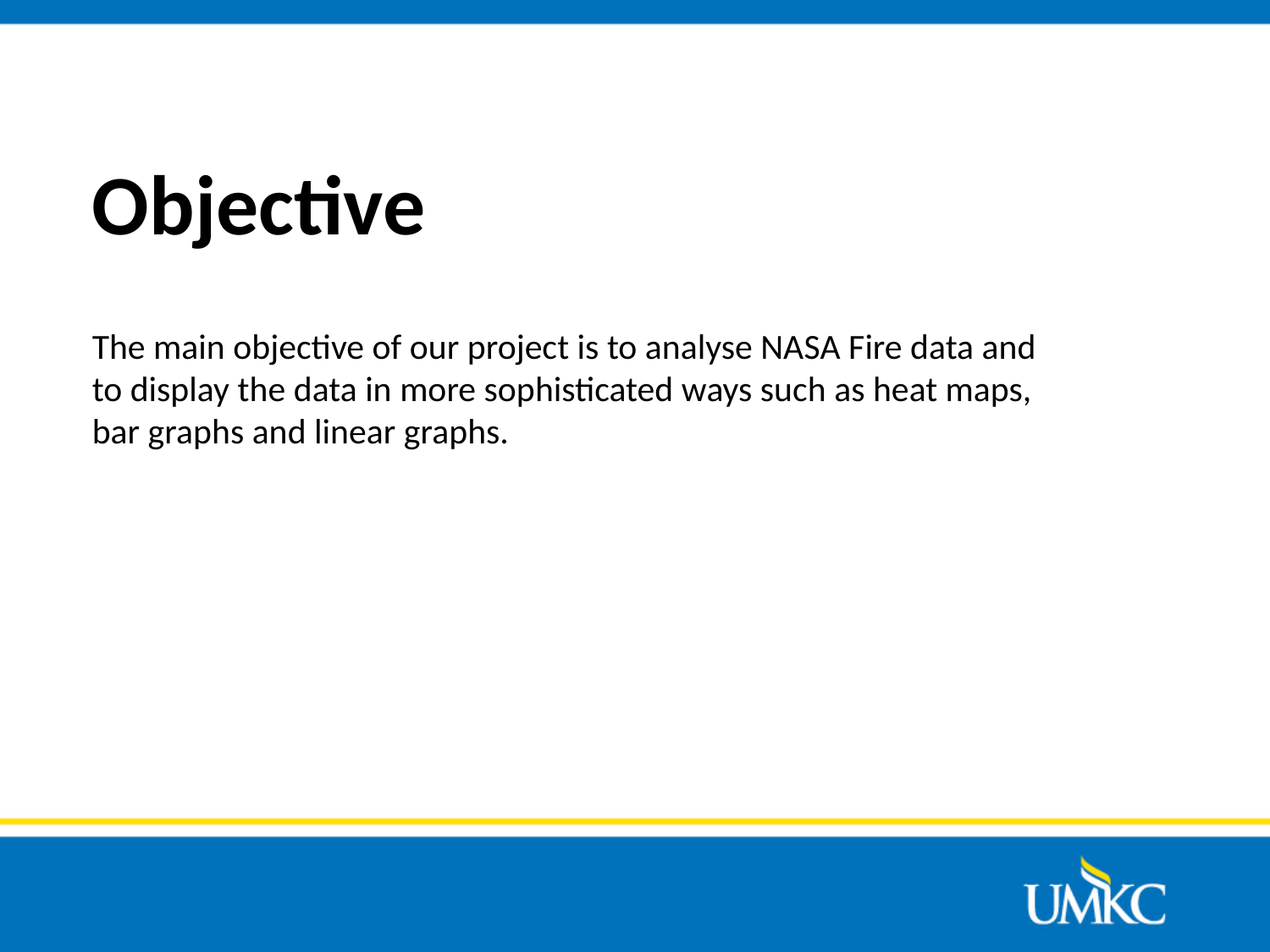

# Objective
The main objective of our project is to analyse NASA Fire data and to display the data in more sophisticated ways such as heat maps, bar graphs and linear graphs.